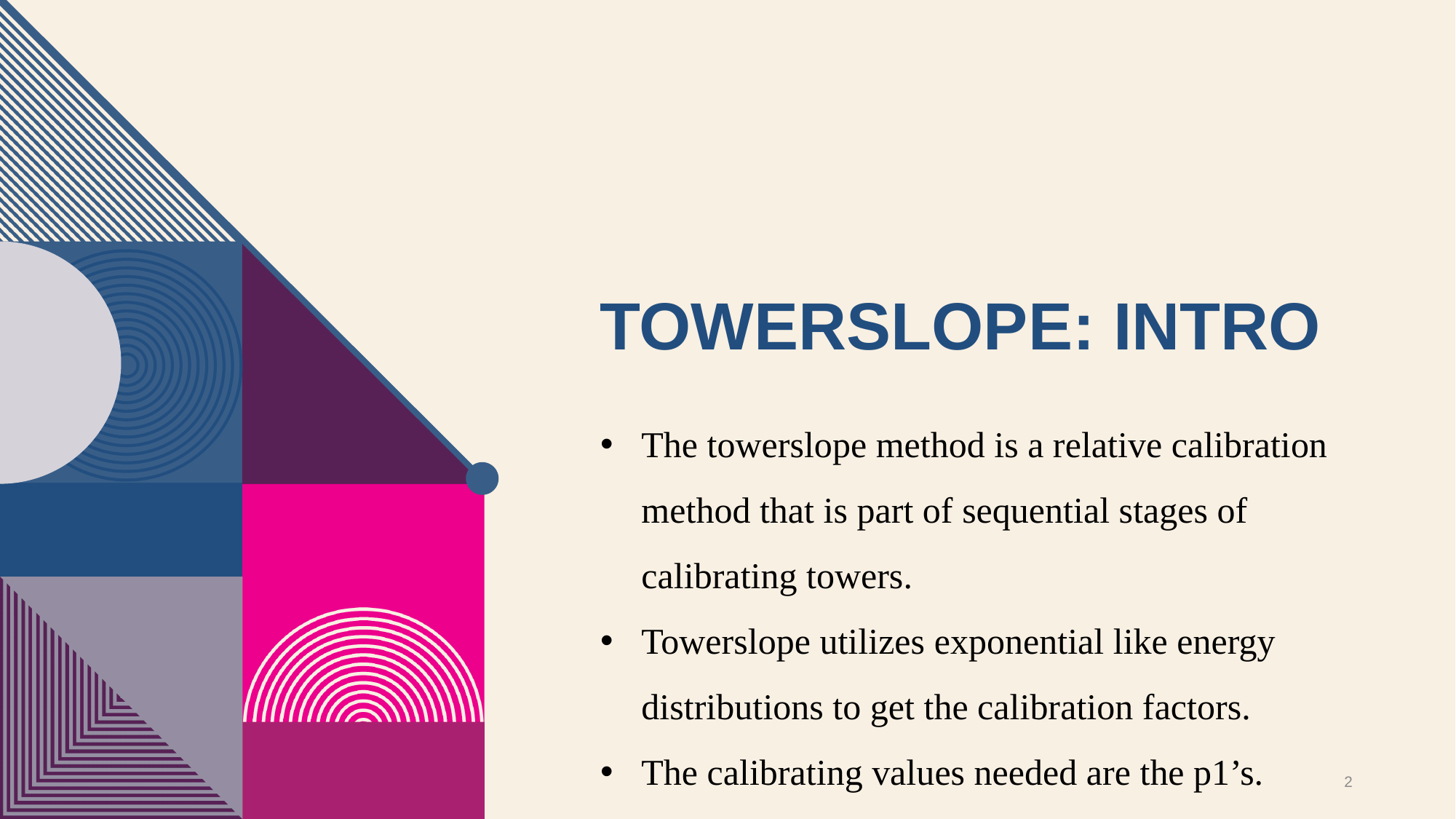

# Towerslope: Intro
The towerslope method is a relative calibration method that is part of sequential stages of calibrating towers.
Towerslope utilizes exponential like energy distributions to get the calibration factors.
The calibrating values needed are the p1’s.
2